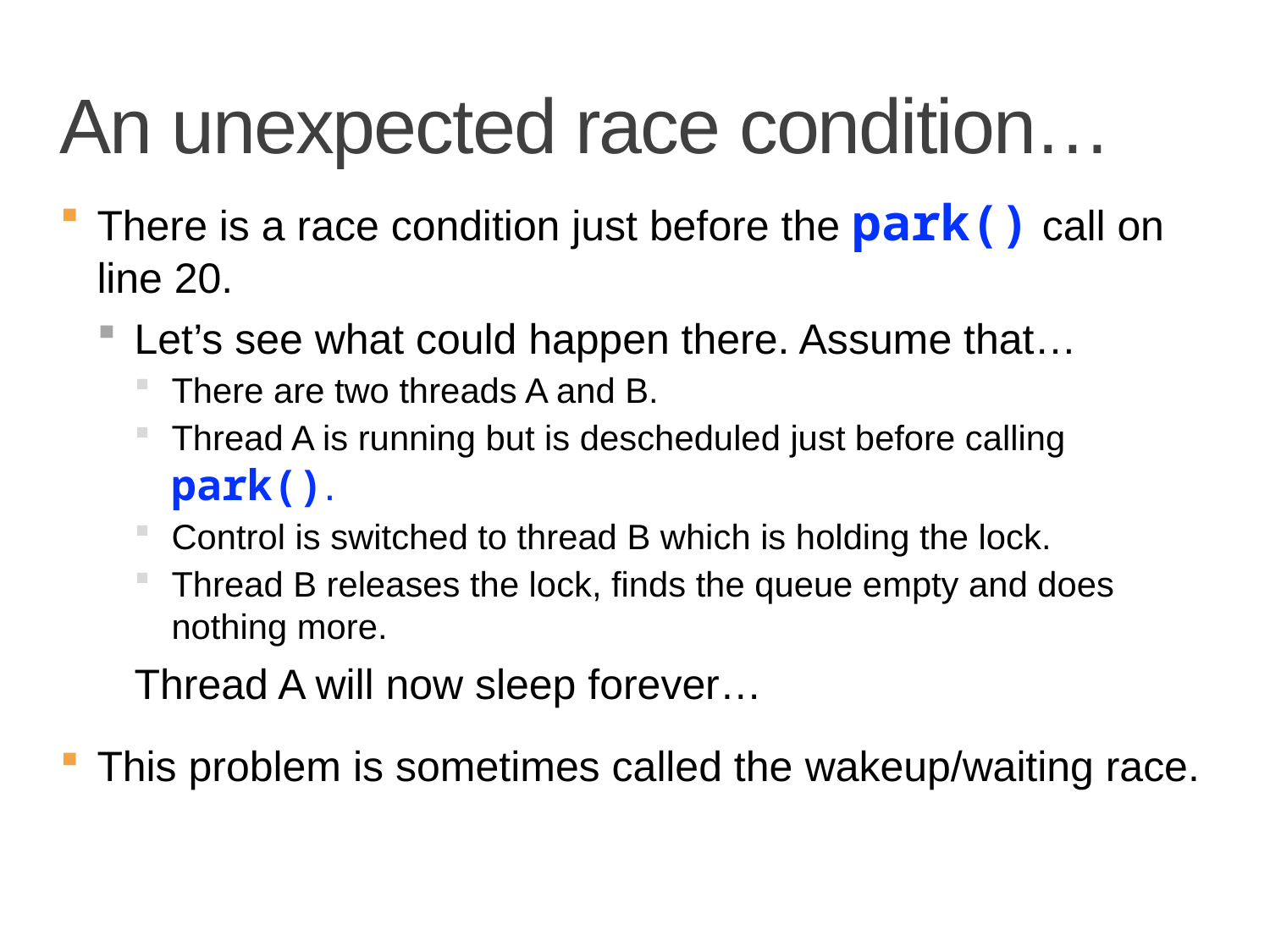

# An unexpected race condition…
There is a race condition just before the park() call on line 20.
Let’s see what could happen there. Assume that…
There are two threads A and B.
Thread A is running but is descheduled just before calling park().
Control is switched to thread B which is holding the lock.
Thread B releases the lock, finds the queue empty and does nothing more.
Thread A will now sleep forever…
This problem is sometimes called the wakeup/waiting race.